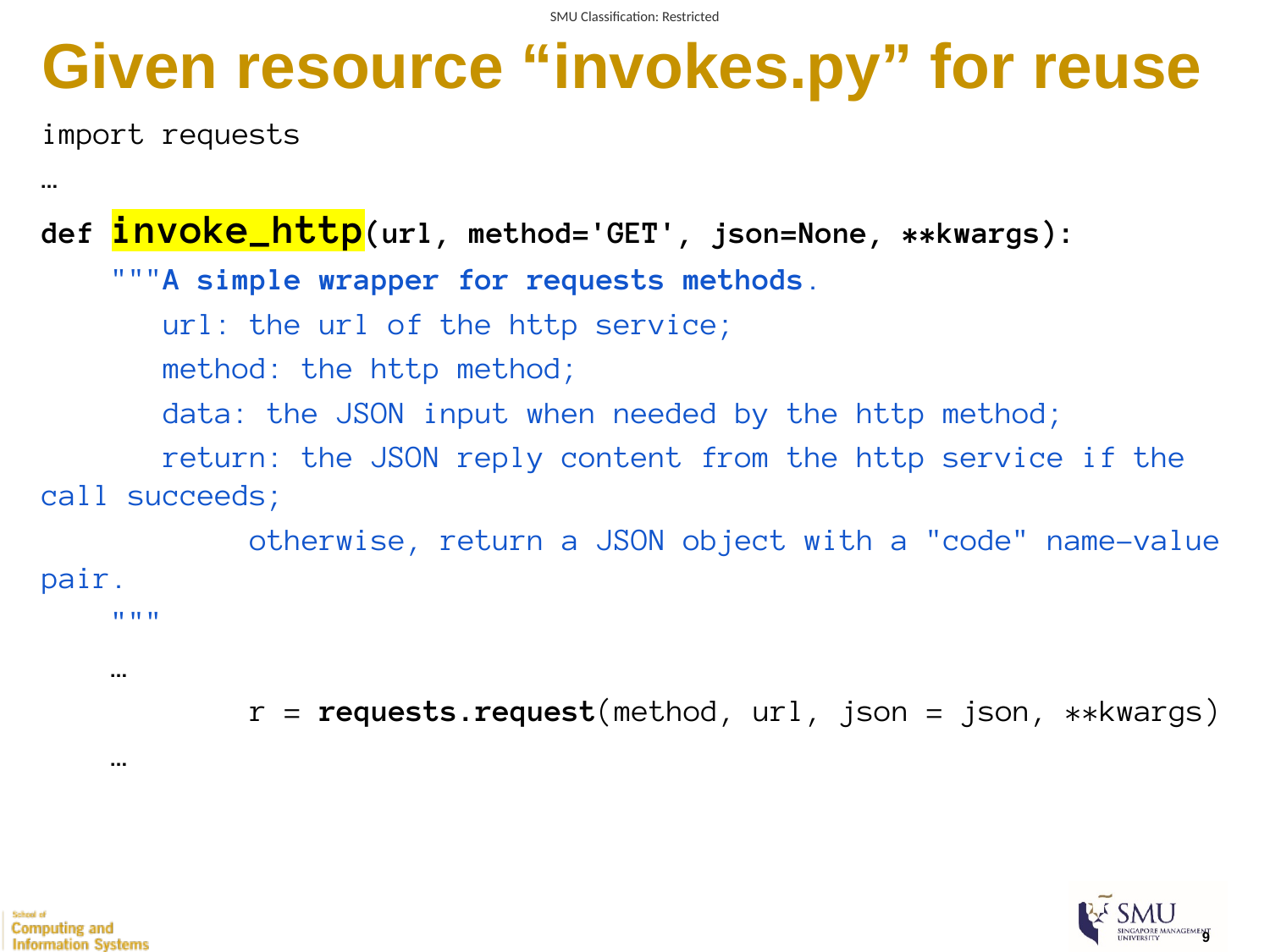

# Given resource “invokes.py” for reuse
import requests
…
def invoke_http(url, method='GET', json=None, **kwargs):
    """A simple wrapper for requests methods.
       url: the url of the http service;
       method: the http method;
       data: the JSON input when needed by the http method;
       return: the JSON reply content from the http service if the call succeeds;
            otherwise, return a JSON object with a "code" name-value pair.
    """
    …
            r = requests.request(method, url, json = json, **kwargs)
    …

9